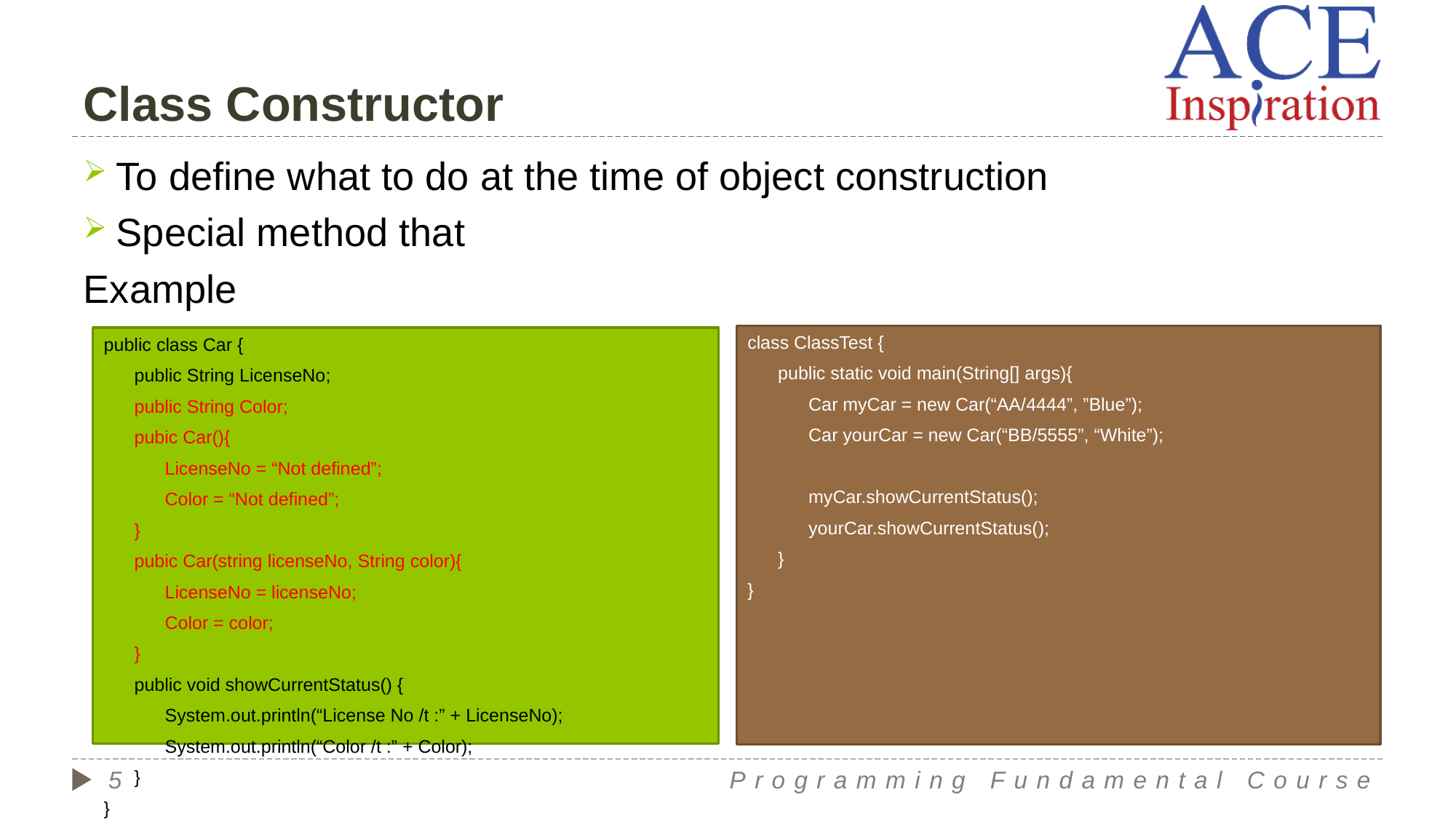

# Class Constructor
To define what to do at the time of object construction
Special method that
Example
class ClassTest {
      public static void main(String[] args){
            Car myCar = new Car(“AA/4444”, ”Blue”);
            Car yourCar = new Car(“BB/5555”, “White”);

            myCar.showCurrentStatus();
            yourCar.showCurrentStatus();
      }
}

public class Car {
      public String LicenseNo;
      public String Color;
      pubic Car(){
            LicenseNo = “Not defined”;
            Color = “Not defined”;
      }
      pubic Car(string licenseNo, String color){
            LicenseNo = licenseNo;
            Color = color;
      }
      public void showCurrentStatus() {
            System.out.println(“License No /t :” + LicenseNo);
            System.out.println(“Color /t :” + Color);
      }
}

5
Programming Fundamental Course